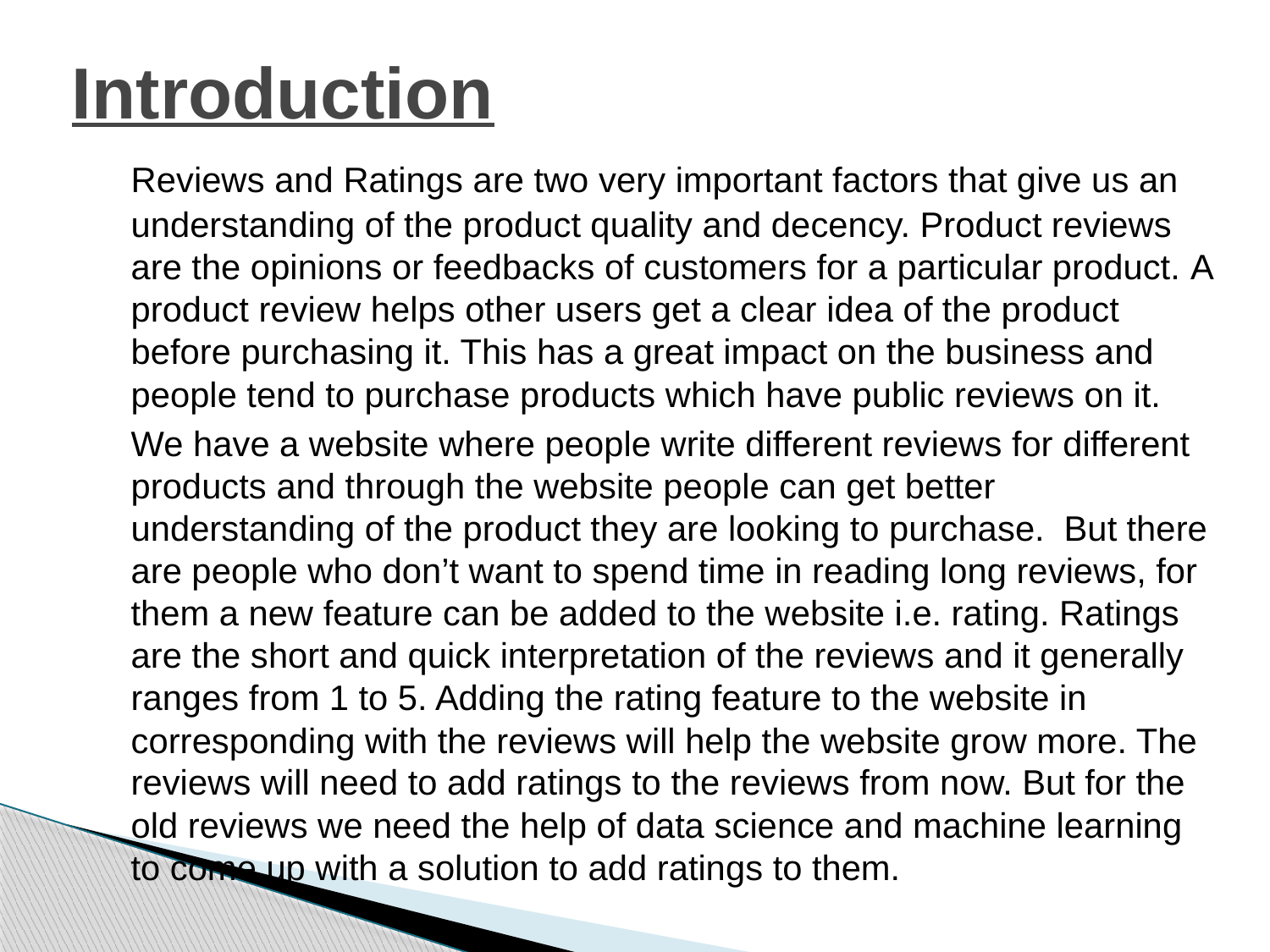

# Introduction
 	Reviews and Ratings are two very important factors that give us an understanding of the product quality and decency. Product reviews are the opinions or feedbacks of customers for a particular product. A product review helps other users get a clear idea of the product before purchasing it. This has a great impact on the business and people tend to purchase products which have public reviews on it.
	We have a website where people write different reviews for different products and through the website people can get better understanding of the product they are looking to purchase.  But there are people who don’t want to spend time in reading long reviews, for them a new feature can be added to the website i.e. rating. Ratings are the short and quick interpretation of the reviews and it generally ranges from 1 to 5. Adding the rating feature to the website in corresponding with the reviews will help the website grow more. The reviews will need to add ratings to the reviews from now. But for the old reviews we need the help of data science and machine learning to come up with a solution to add ratings to them.